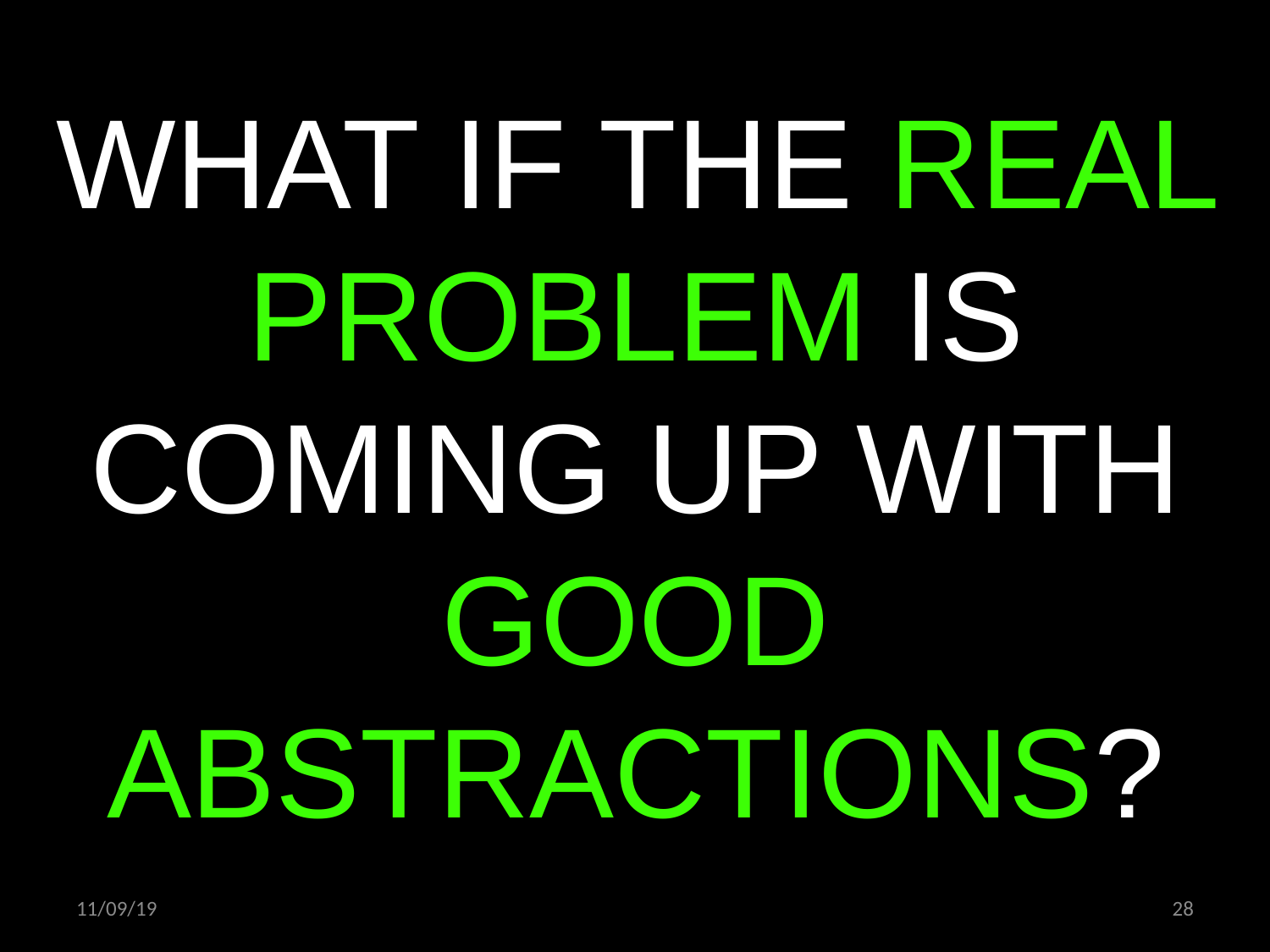

WHAT IF THE REAL PROBLEM IS COMING UP WITH GOOD ABSTRACTIONS?
11/09/19
28